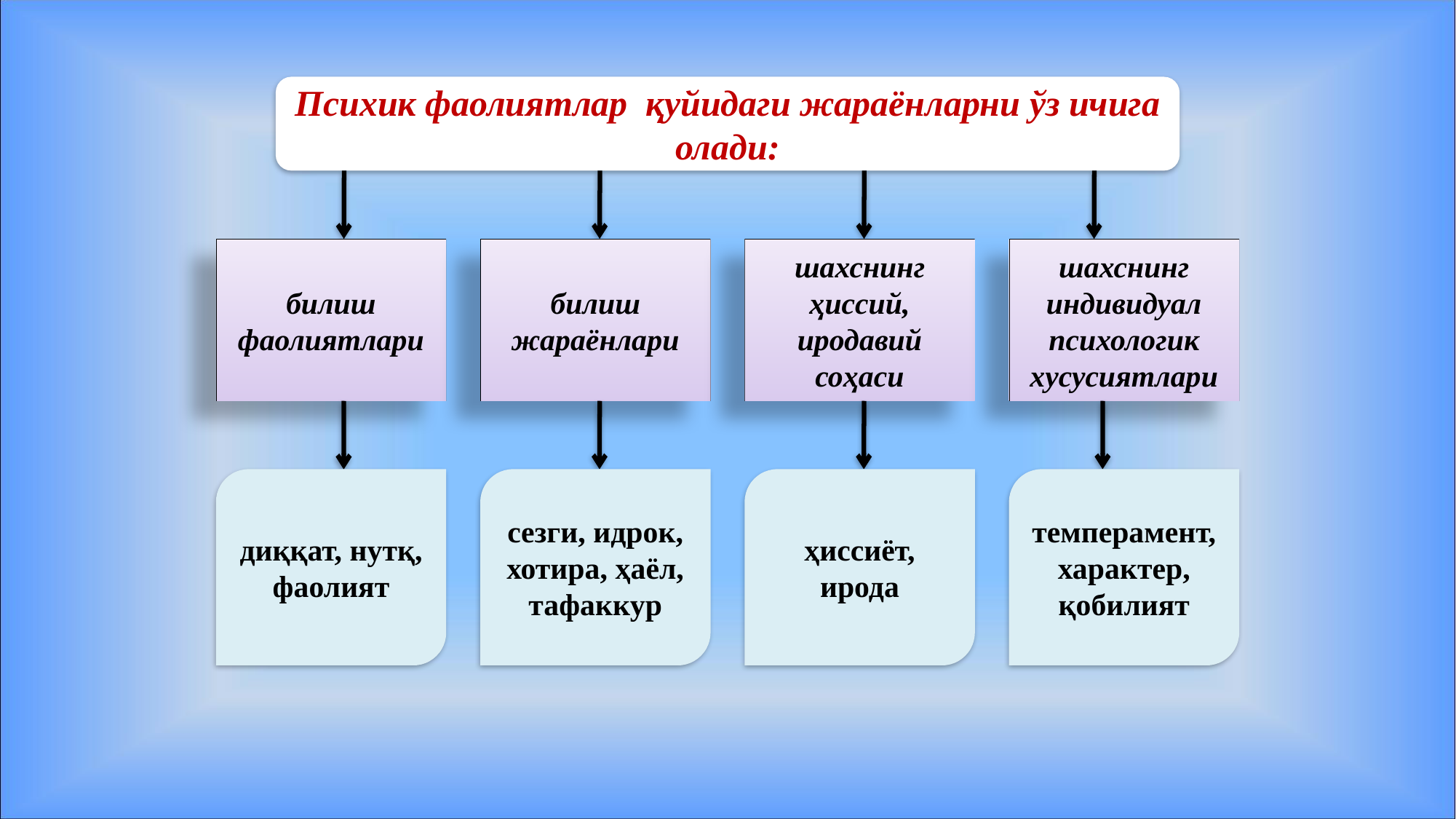

Психик фаолиятлар  қуйидаги жараёнларни ўз ичига олади:
билиш фаолиятлари
билиш жараёнлари
шахснинг ҳиссий, иродавий соҳаси
шахснинг индивидуал психологик хусусиятлари
диққат, нутқ, фаолият
сезги, идрок, хотира, ҳаёл, тафаккур
ҳиссиёт, ирода
темперамент, характер, қобилият